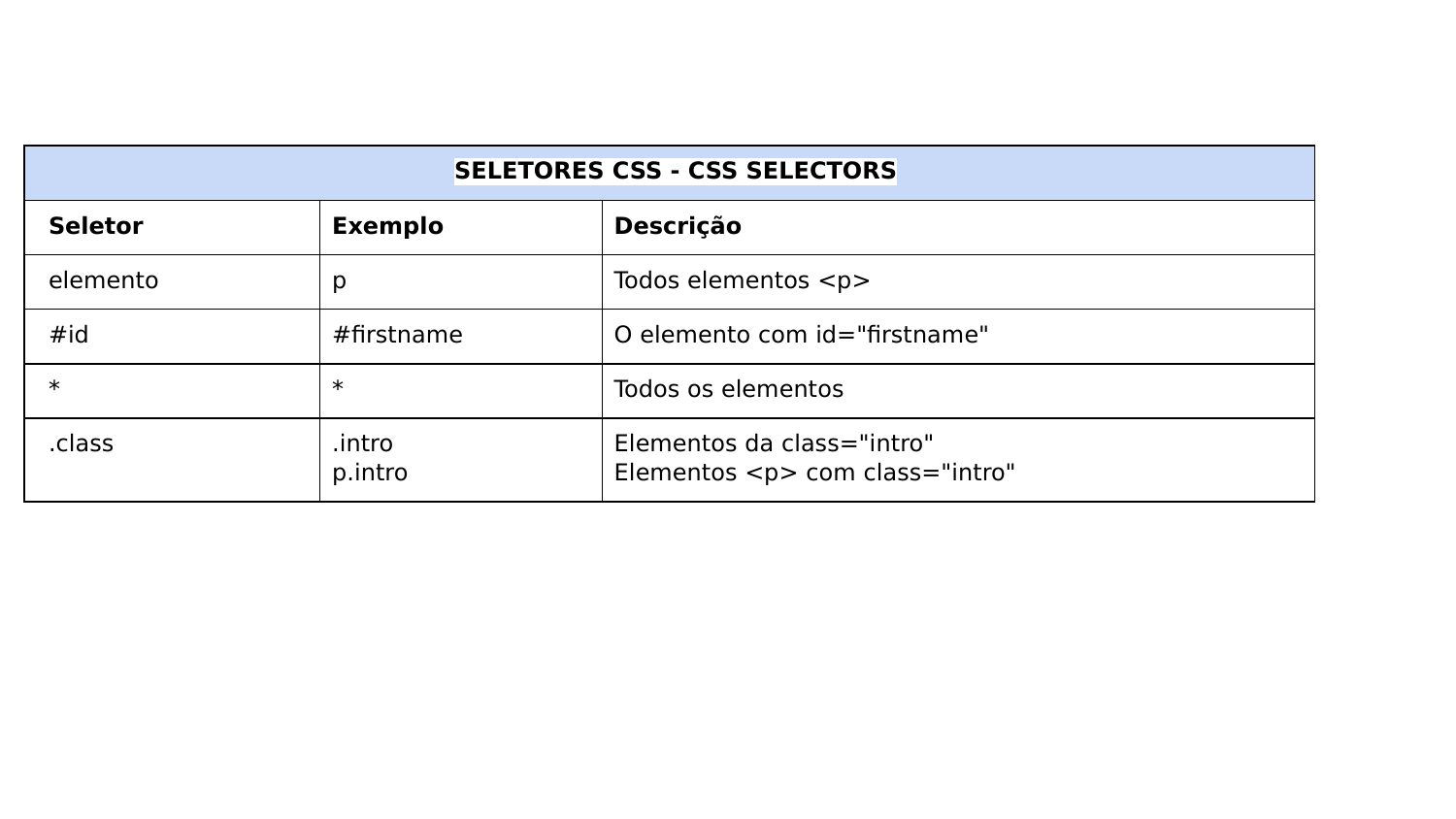

| SELETORES CSS - CSS SELECTORS |  |  |
| --- | --- | --- |
| Seletor | Exemplo | Descrição |
| elemento | p | Todos elementos <p> |
| #id | #firstname | O elemento com id="firstname" |
| \* | \* | Todos os elementos |
| .class | .intro p.intro | Elementos da class="intro" Elementos <p> com class="intro" |